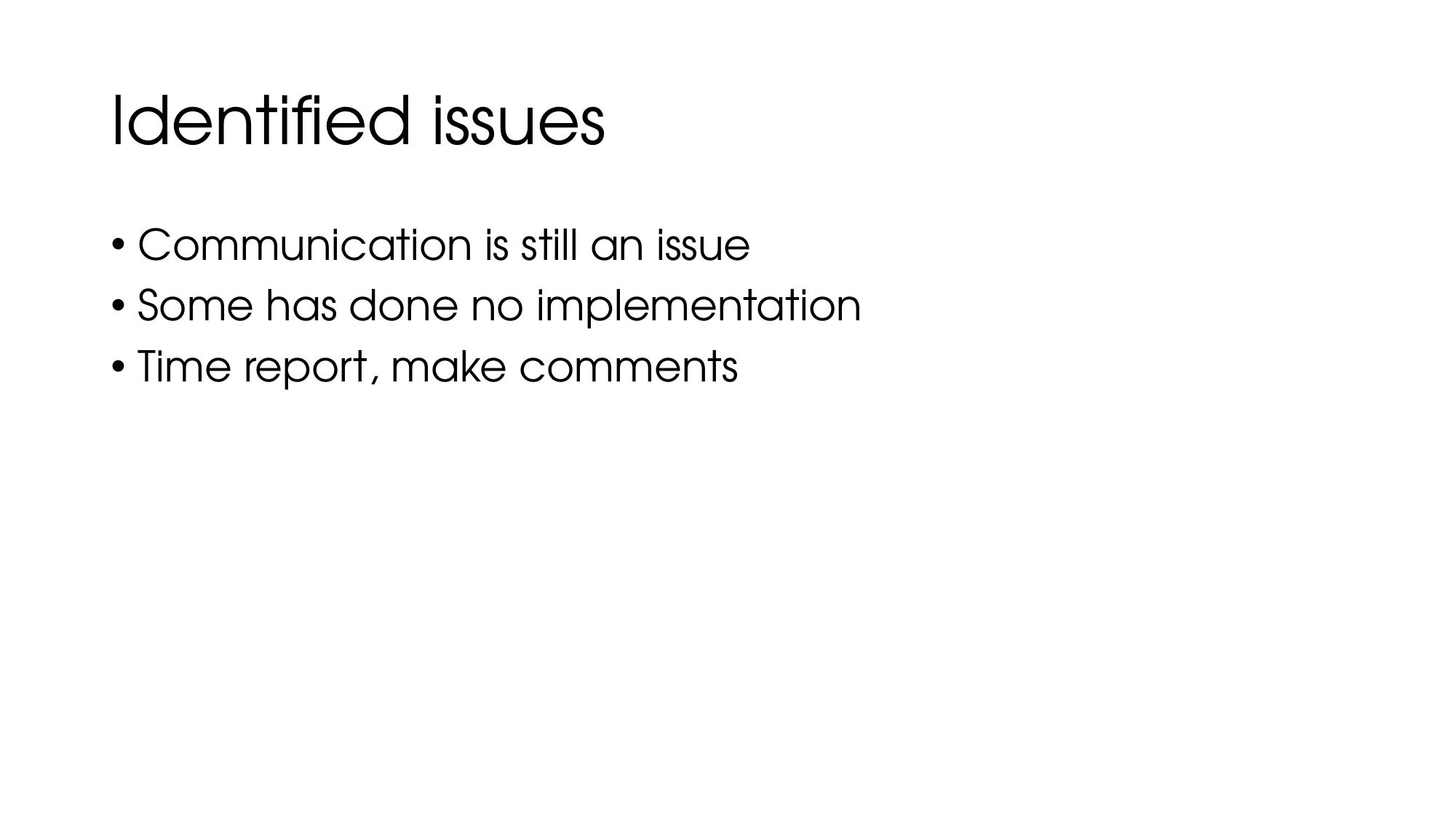

# Identified issues
Communication is still an issue
Some has done no implementation
Time report, make comments